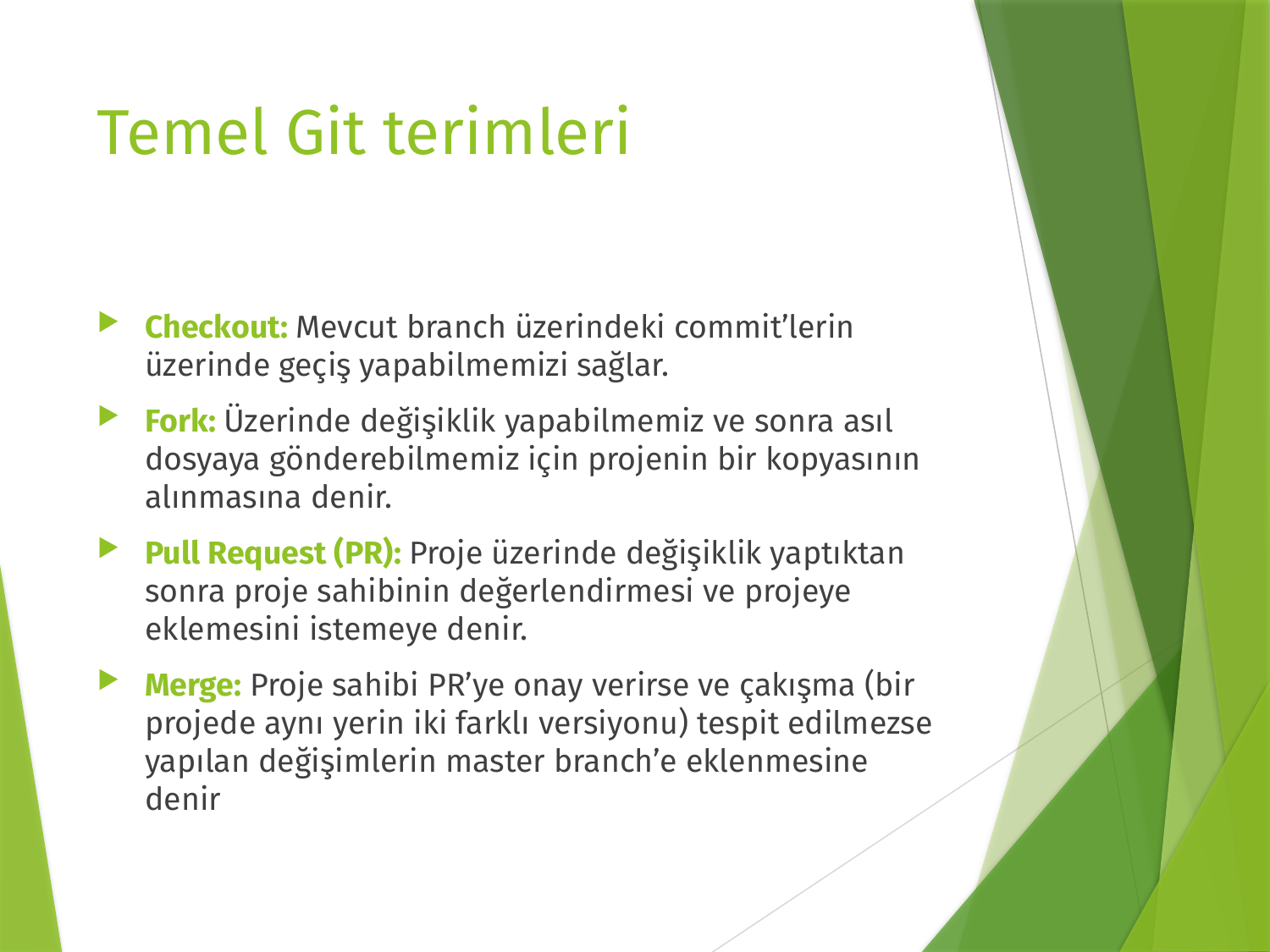

# Temel Git terimleri
Checkout: Mevcut branch üzerindeki commit’lerin üzerinde geçiş yapabilmemizi sağlar.
Fork: Üzerinde değişiklik yapabilmemiz ve sonra asıl dosyaya gönderebilmemiz için projenin bir kopyasının alınmasına denir.
Pull Request (PR): Proje üzerinde değişiklik yaptıktan sonra proje sahibinin değerlendirmesi ve projeye eklemesini istemeye denir.
Merge: Proje sahibi PR’ye onay verirse ve çakışma (bir projede aynı yerin iki farklı versiyonu) tespit edilmezse yapılan değişimlerin master branch’e eklenmesine denir